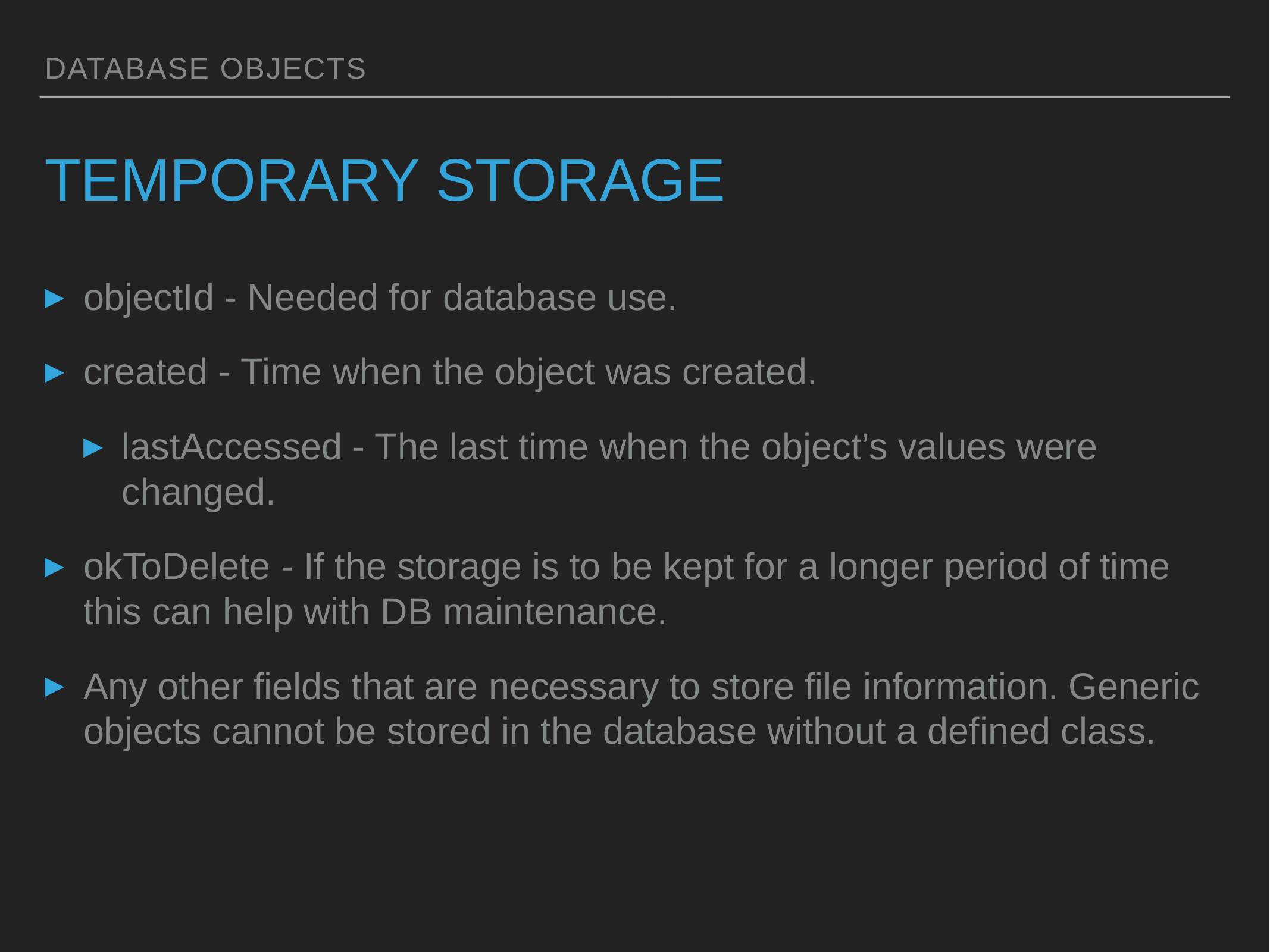

Database Objects
# Temporary Storage
objectId - Needed for database use.
created - Time when the object was created.
lastAccessed - The last time when the object’s values were changed.
okToDelete - If the storage is to be kept for a longer period of time this can help with DB maintenance.
Any other fields that are necessary to store file information. Generic objects cannot be stored in the database without a defined class.